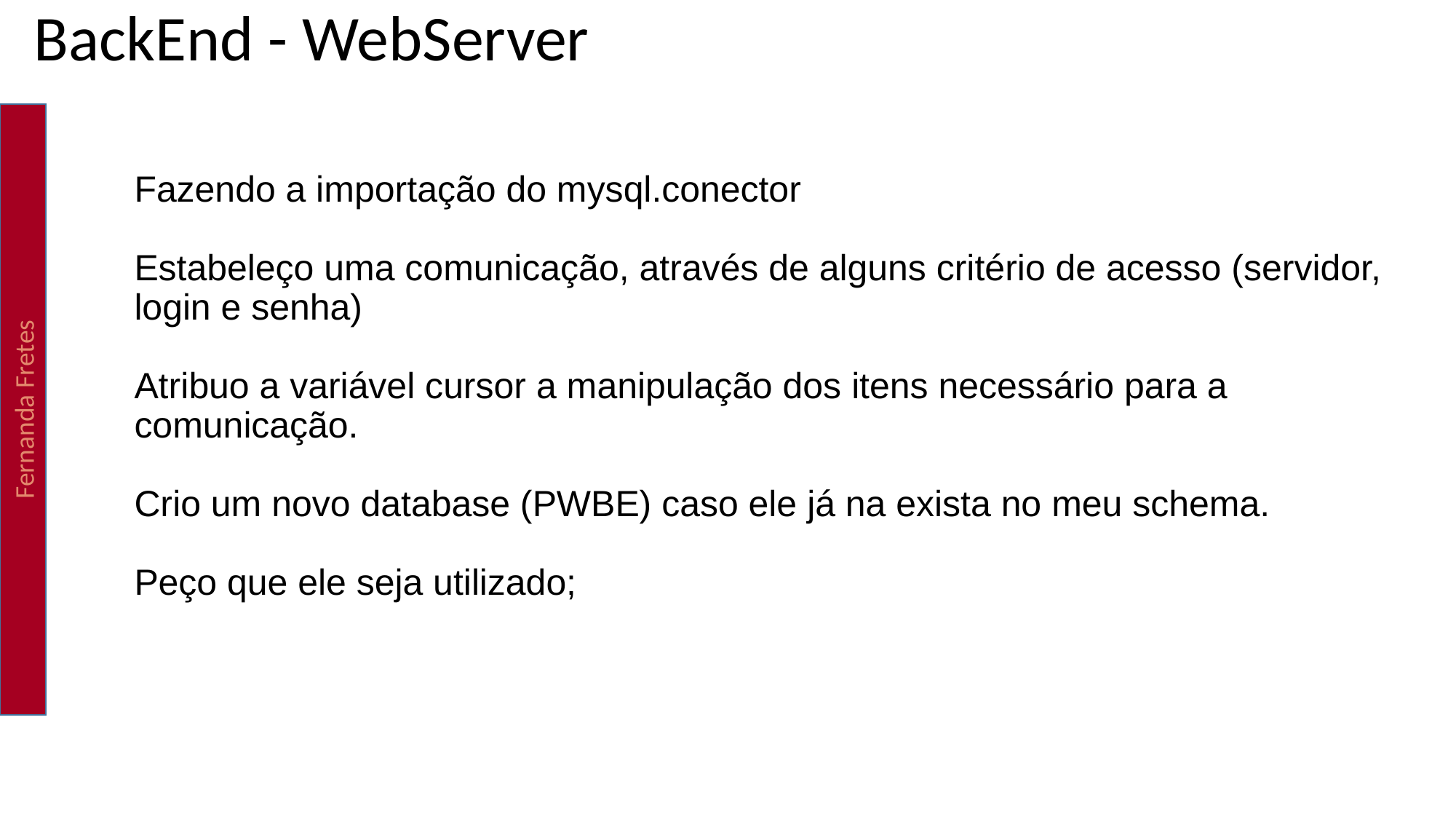

# BackEnd - WebServer

Fernanda Fretes

Fazendo a importação do mysql.conector

Estabeleço uma comunicação, através de alguns critério de acesso (servidor, login e senha)

Atribuo a variável cursor a manipulação dos itens necessário para a comunicação.

Crio um novo database (PWBE) caso ele já na exista no meu schema.

Peço que ele seja utilizado;